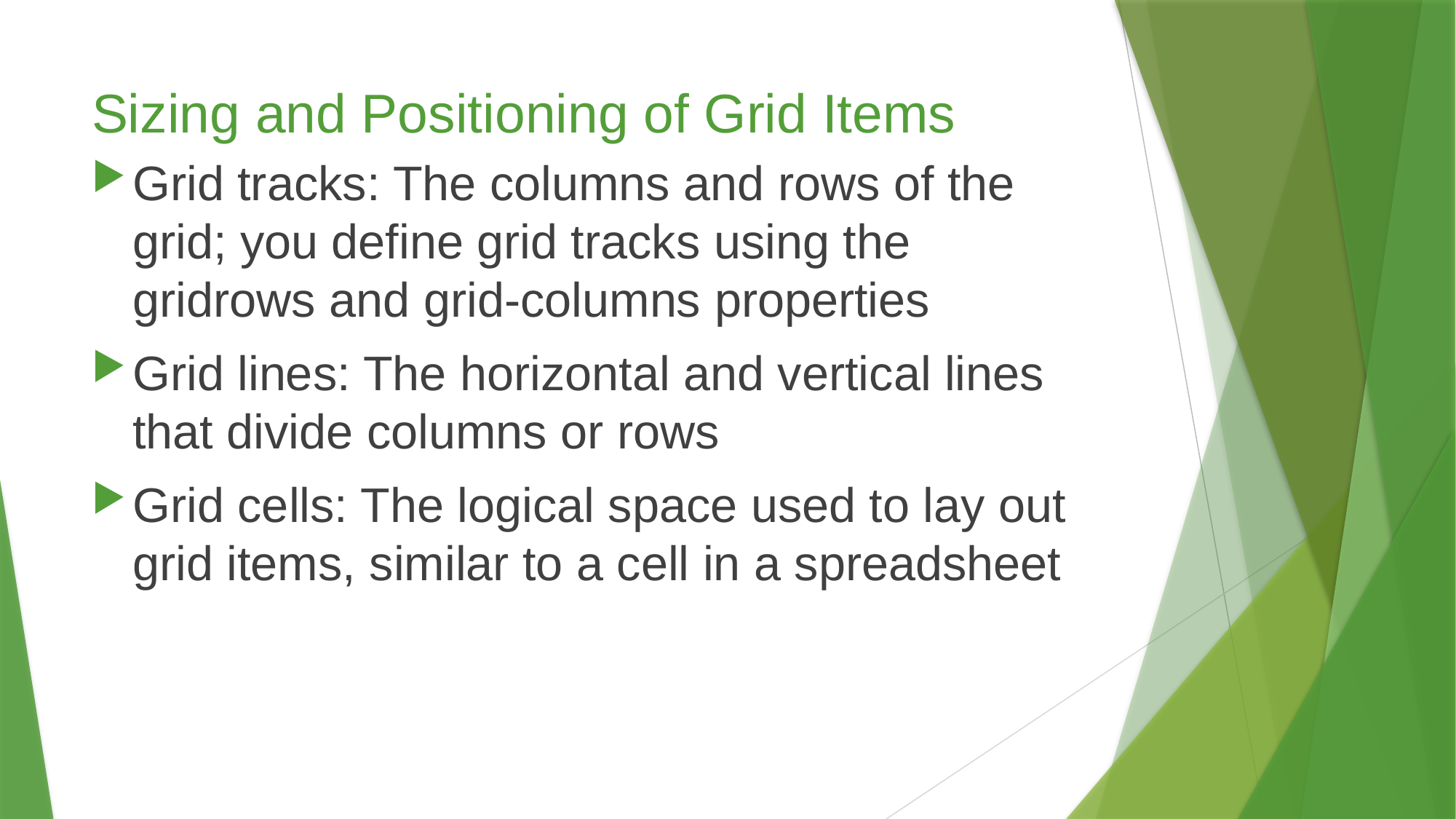

# Sizing and Positioning of Grid Items
Grid tracks: The columns and rows of the grid; you define grid tracks using the gridrows and grid-columns properties
Grid lines: The horizontal and vertical lines that divide columns or rows
Grid cells: The logical space used to lay out grid items, similar to a cell in a spreadsheet